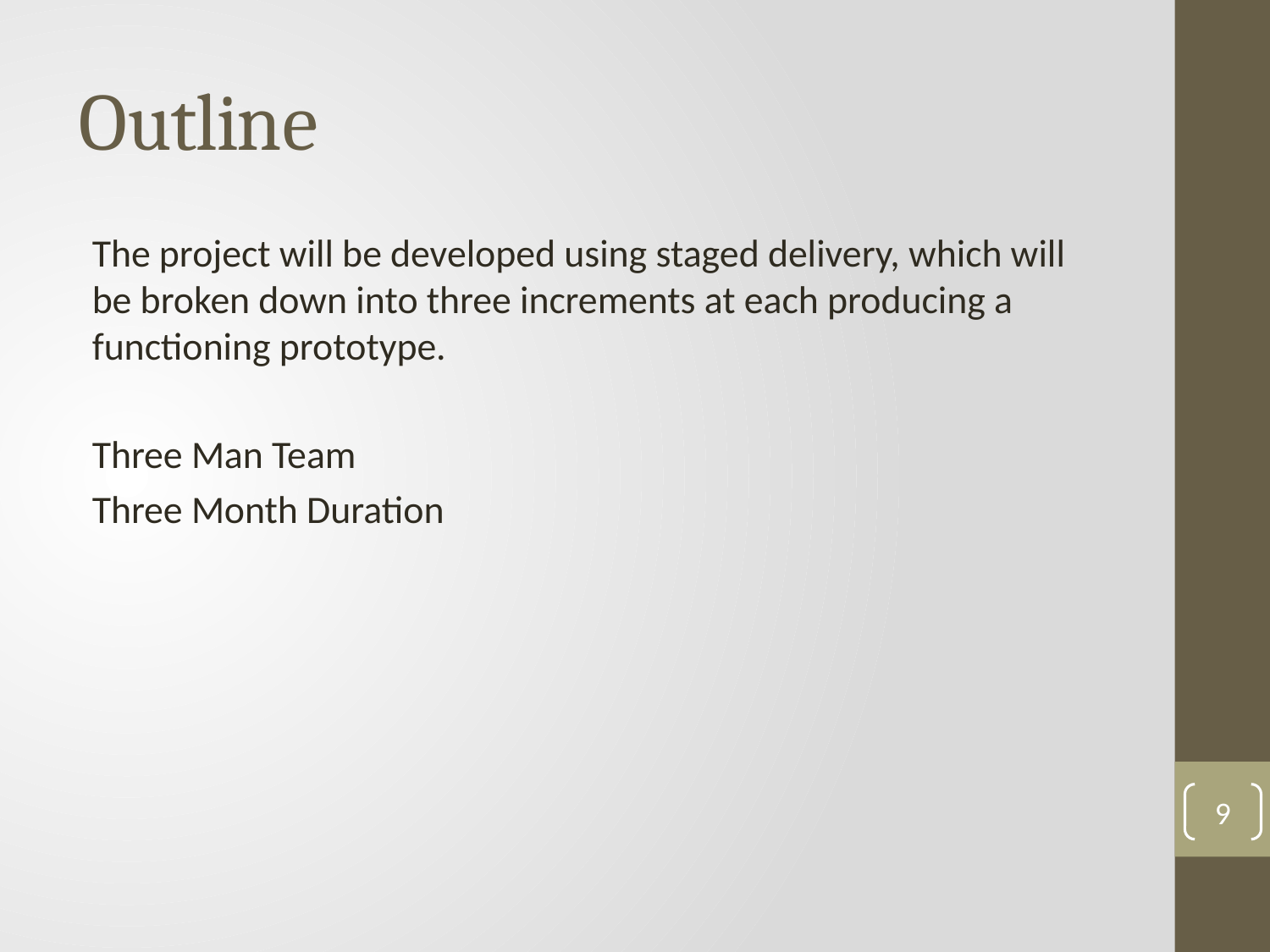

# Outline
The project will be developed using staged delivery, which will be broken down into three increments at each producing a functioning prototype.

Three Man Team
Three Month Duration

9